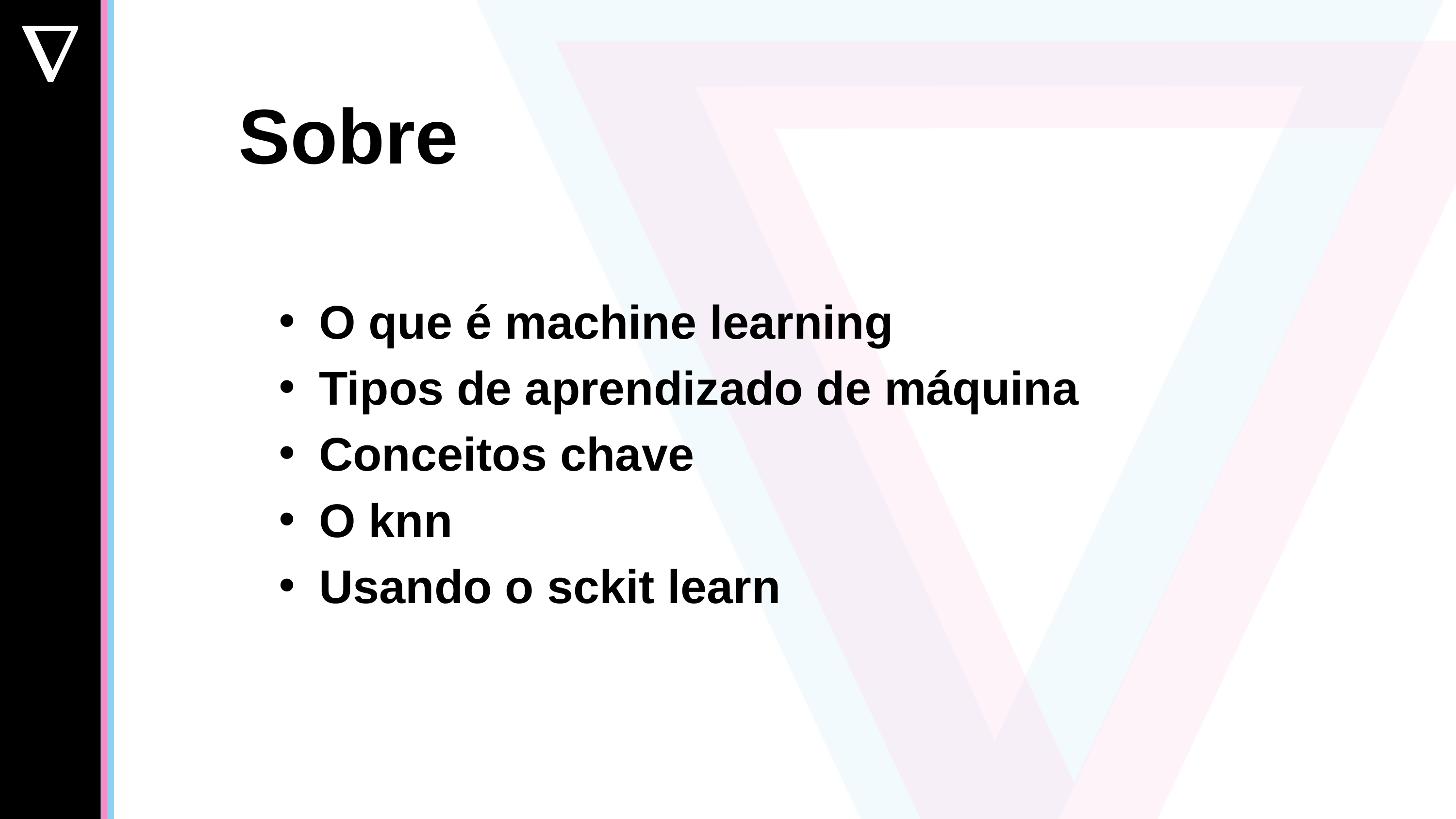

Sobre
O que é machine learning
Tipos de aprendizado de máquina
Conceitos chave
O knn
Usando o sckit learn